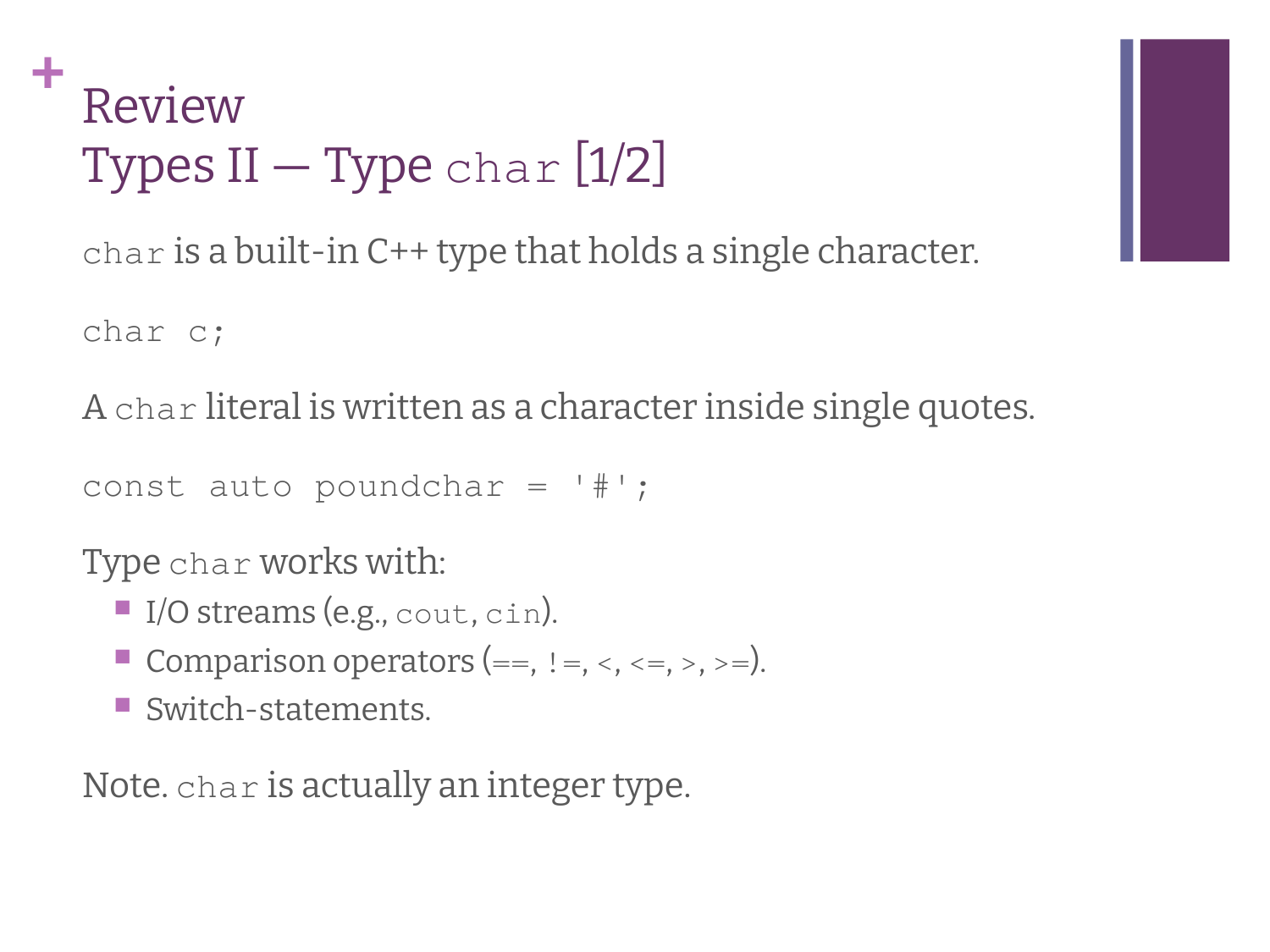

# Review Types II — Type char [1/2]
char is a built-in C++ type that holds a single character.
char c;
A char literal is written as a character inside single quotes.
const auto poundchar = '#';
Type char works with:
I/O streams (e.g., cout, cin).
Comparison operators (==, !=, <, <=, >, >=).
Switch-statements.
Note. char is actually an integer type.